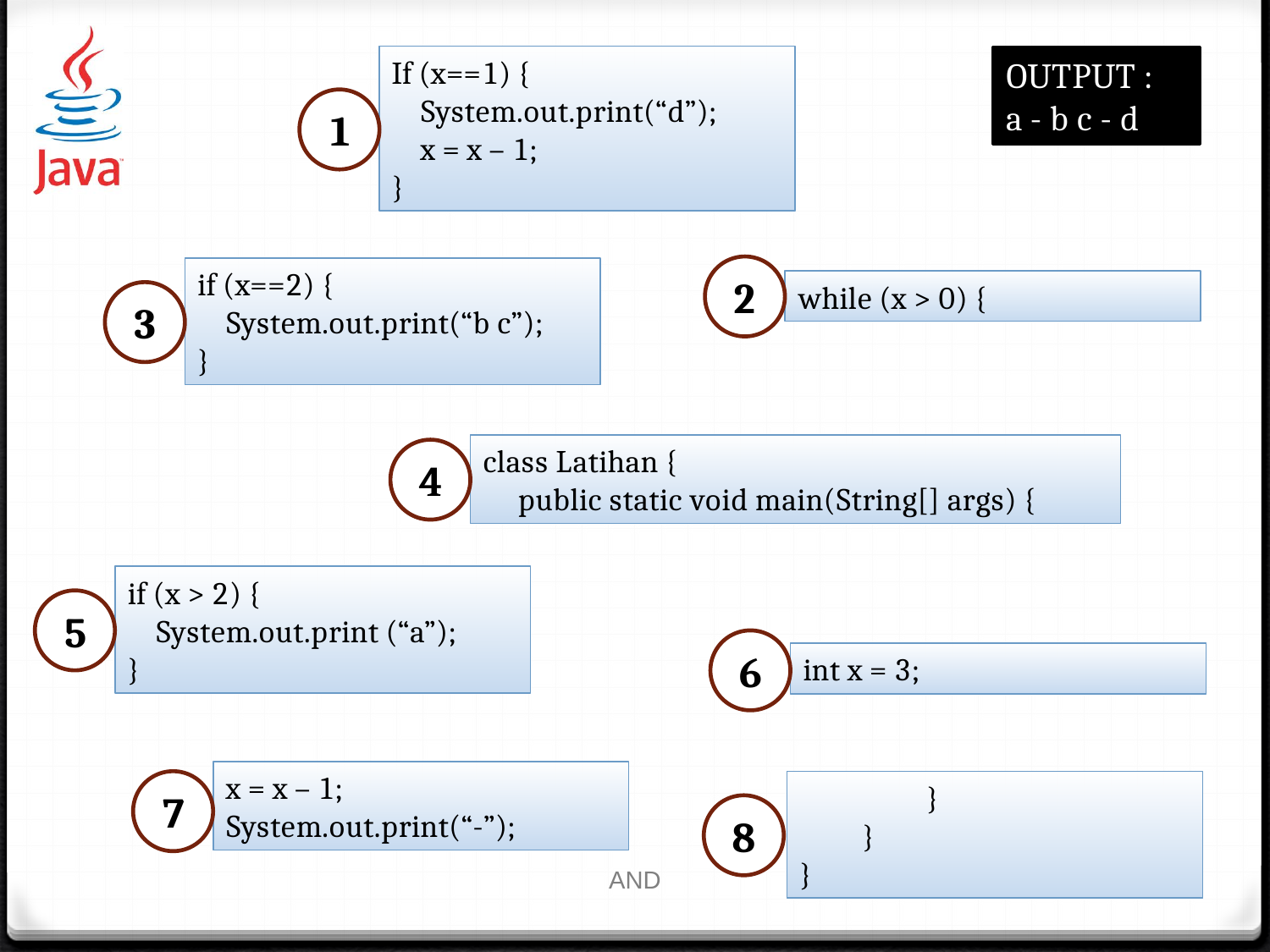

If (x==1) {
    System.out.print(“d”);
    x = x – 1;
}
OUTPUT :
a - b c - d
1
2
if (x==2) {
    System.out.print(“b c”);
}
while (x > 0) {
3
class Latihan {
     public static void main(String[] args) {
4
if (x > 2) {
    System.out.print (“a”);
}
5
6
int x = 3;
x = x – 1;
System.out.print(“-”);
7
	}
         }
}
8
AND